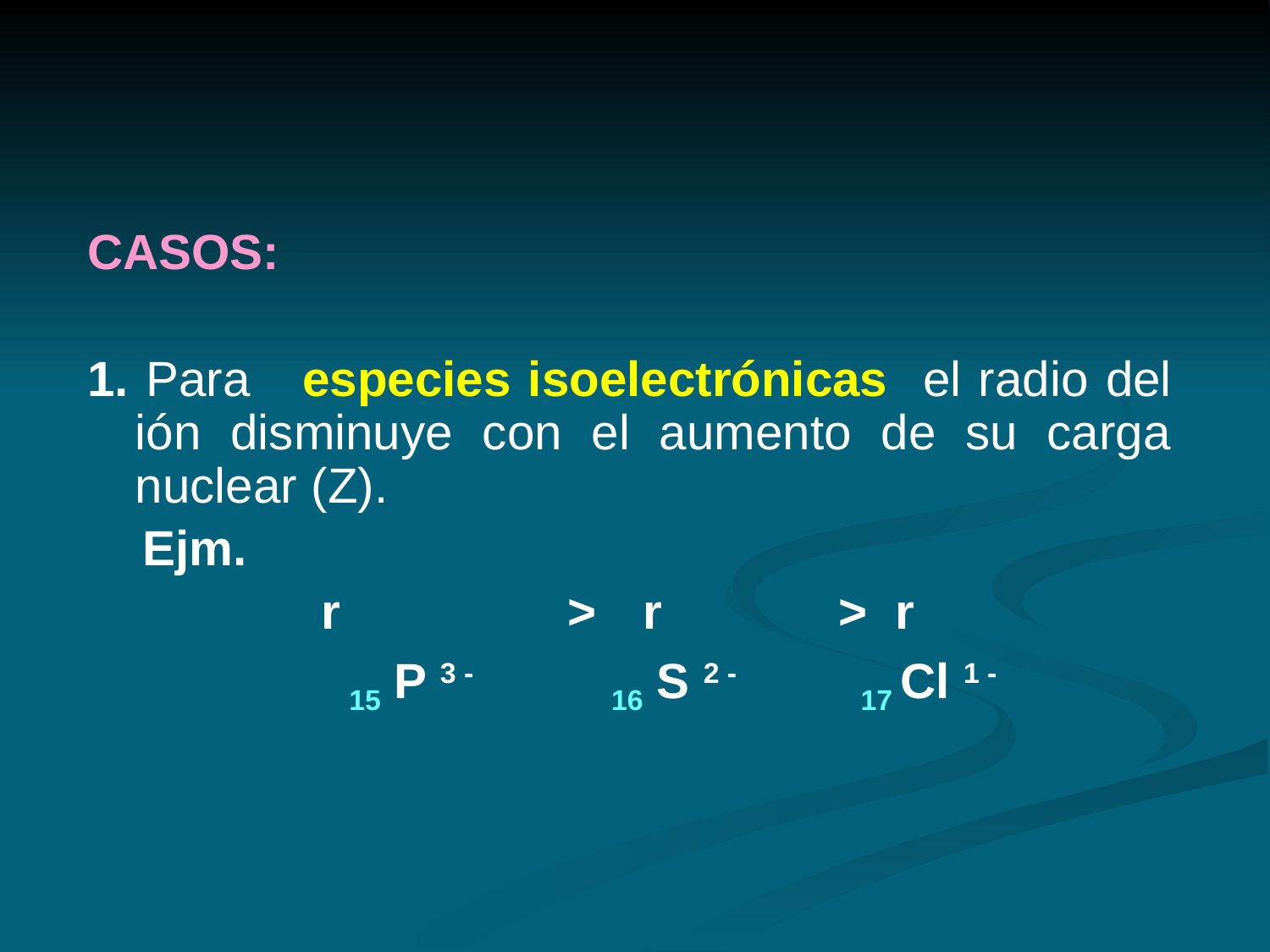

CASOS:

1. Para   especies isoelectrónicas  el radio del ión disminuye con el aumento de su carga nuclear (Z).
    Ejm.
                 r	             >	r       	     >  r
                   15 P 3 -          16 S 2 -         17 Cl 1 -